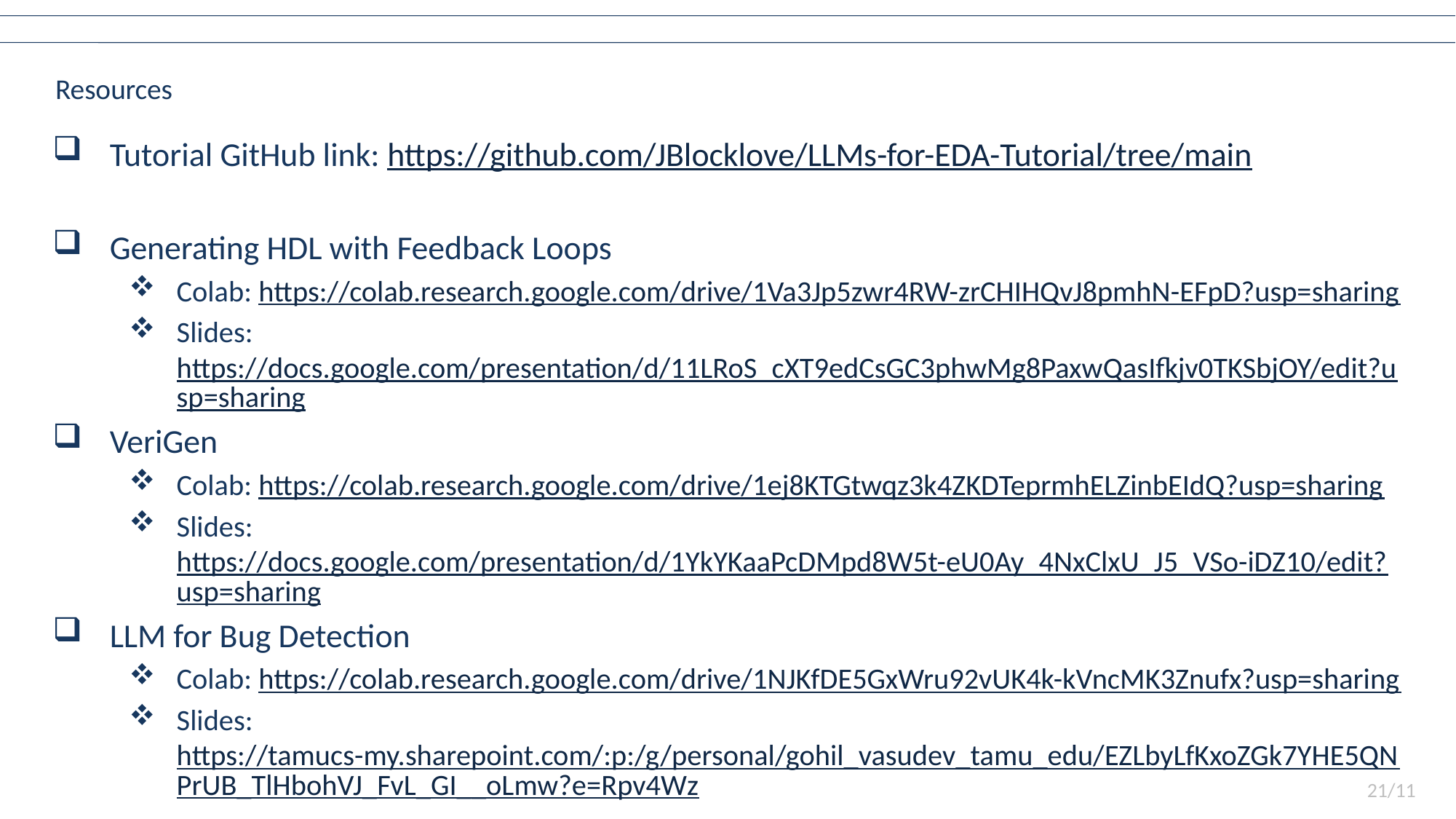

# Resources
Tutorial GitHub link: https://github.com/JBlocklove/LLMs-for-EDA-Tutorial/tree/main

Generating HDL with Feedback Loops
Colab: https://colab.research.google.com/drive/1Va3Jp5zwr4RW-zrCHIHQvJ8pmhN-EFpD?usp=sharing
Slides: https://docs.google.com/presentation/d/11LRoS_cXT9edCsGC3phwMg8PaxwQasIfkjv0TKSbjOY/edit?usp=sharing
VeriGen
Colab: https://colab.research.google.com/drive/1ej8KTGtwqz3k4ZKDTeprmhELZinbEIdQ?usp=sharing
Slides: https://docs.google.com/presentation/d/1YkYKaaPcDMpd8W5t-eU0Ay_4NxClxU_J5_VSo-iDZ10/edit?usp=sharing
LLM for Bug Detection
Colab: https://colab.research.google.com/drive/1NJKfDE5GxWru92vUK4k-kVncMK3Znufx?usp=sharing
Slides: https://tamucs-my.sharepoint.com/:p:/g/personal/gohil_vasudev_tamu_edu/EZLbyLfKxoZGk7YHE5QNPrUB_TlHbohVJ_FvL_GI__oLmw?e=Rpv4Wz